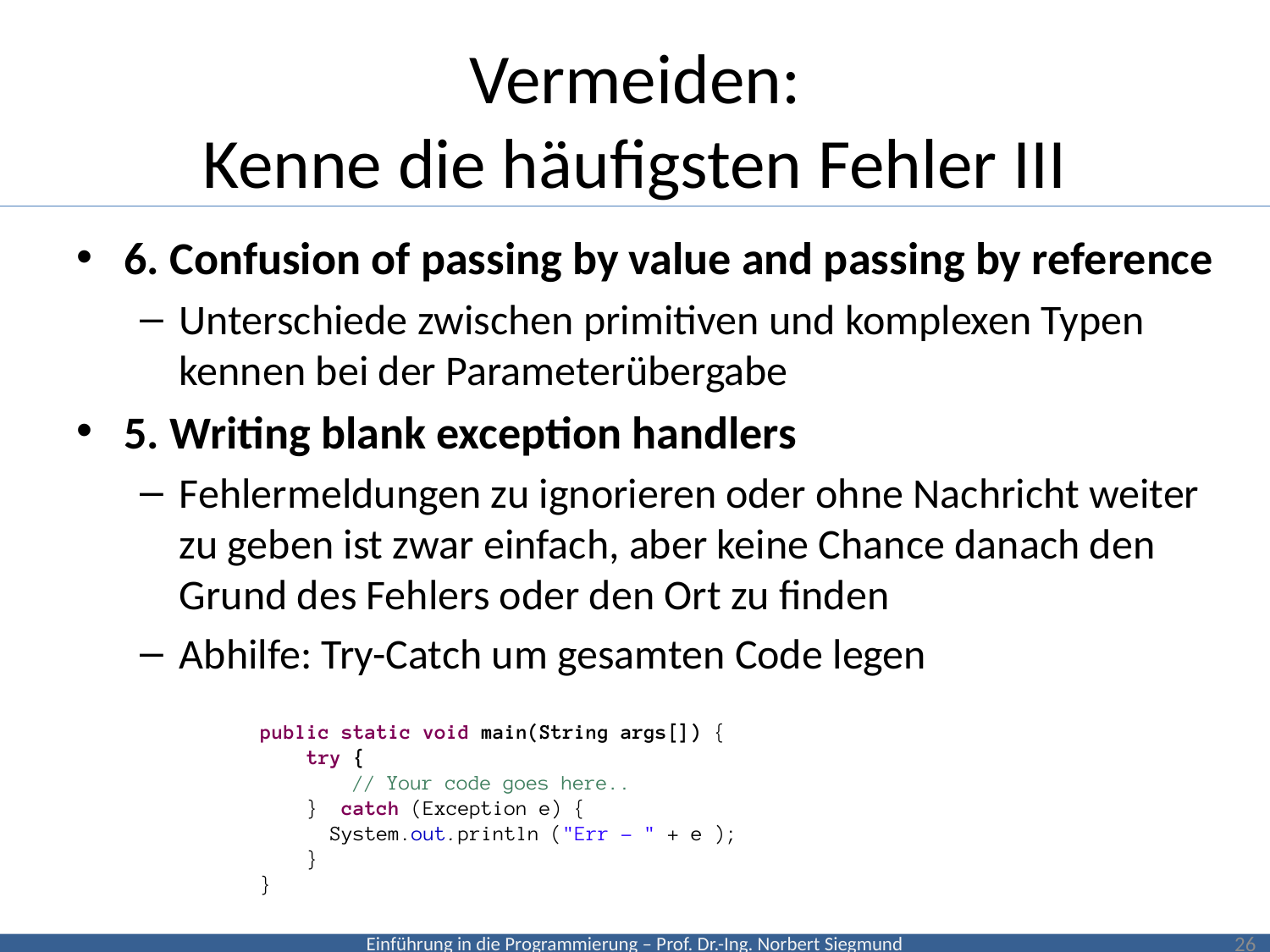

# Vermeiden: Kenne die häufigsten Fehler III
6. Confusion of passing by value and passing by reference
Unterschiede zwischen primitiven und komplexen Typen kennen bei der Parameterübergabe
5. Writing blank exception handlers
Fehlermeldungen zu ignorieren oder ohne Nachricht weiter
zu geben ist zwar einfach, aber keine Chance danach den Grund des Fehlers oder den Ort zu finden
Abhilfe: Try-Catch um gesamten Code legen
        public static void main(String args[]) {
            try {
          	     // Your code goes here..
            }  catch (Exception e) {
              System.out.println ("Err - " + e );
            }
        }
26